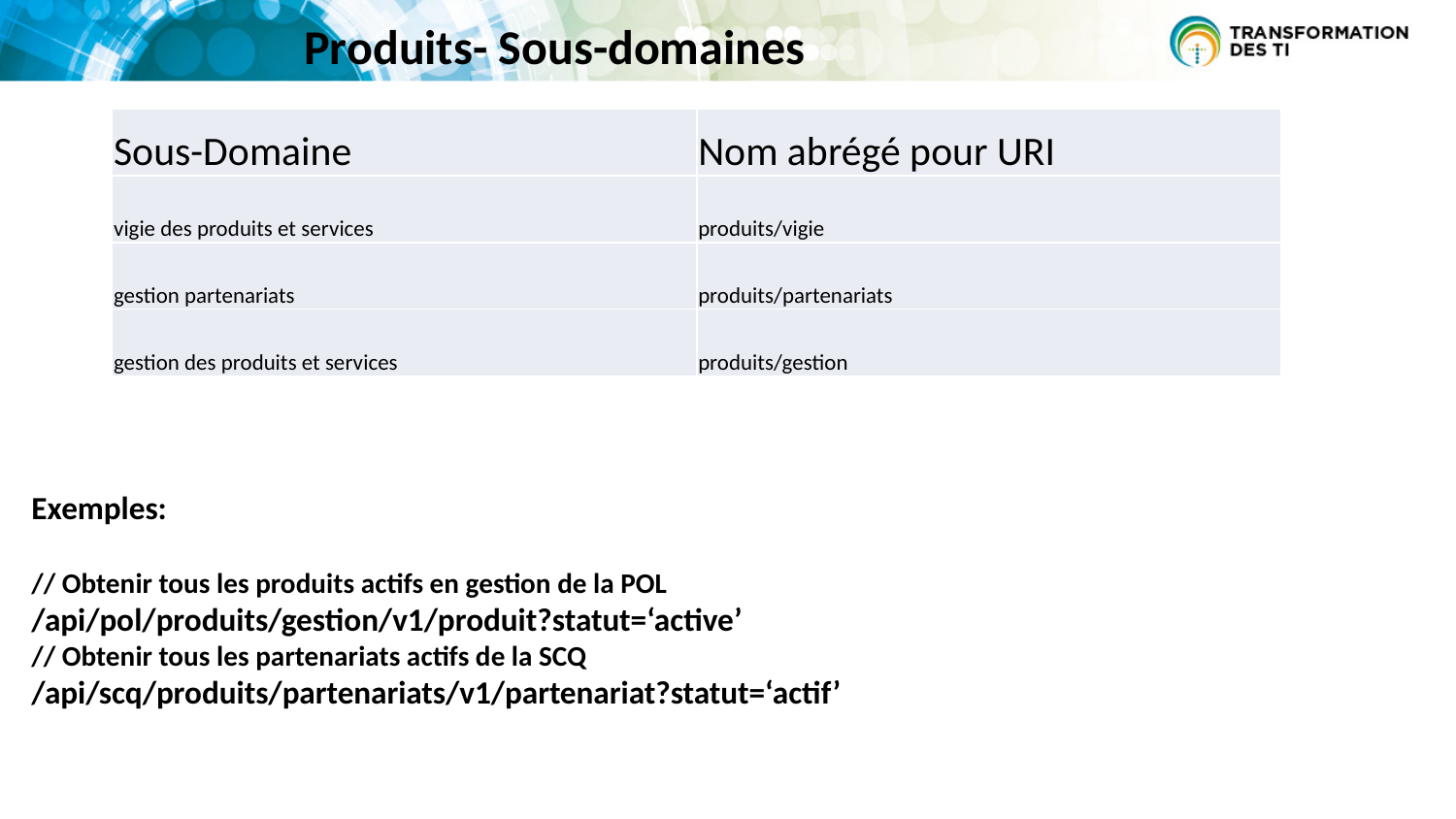

Produits- Sous-domaines
| Sous-Domaine | Nom abrégé pour URI |
| --- | --- |
| vigie des produits et services | produits/vigie |
| gestion partenariats | produits/partenariats |
| gestion des produits et services | produits/gestion |

Exemples:

// Obtenir tous les produits actifs en gestion de la POL
/api/pol/produits/gestion/v1/produit?statut=‘active’
// Obtenir tous les partenariats actifs de la SCQ
/api/scq/produits/partenariats/v1/partenariat?statut=‘actif’